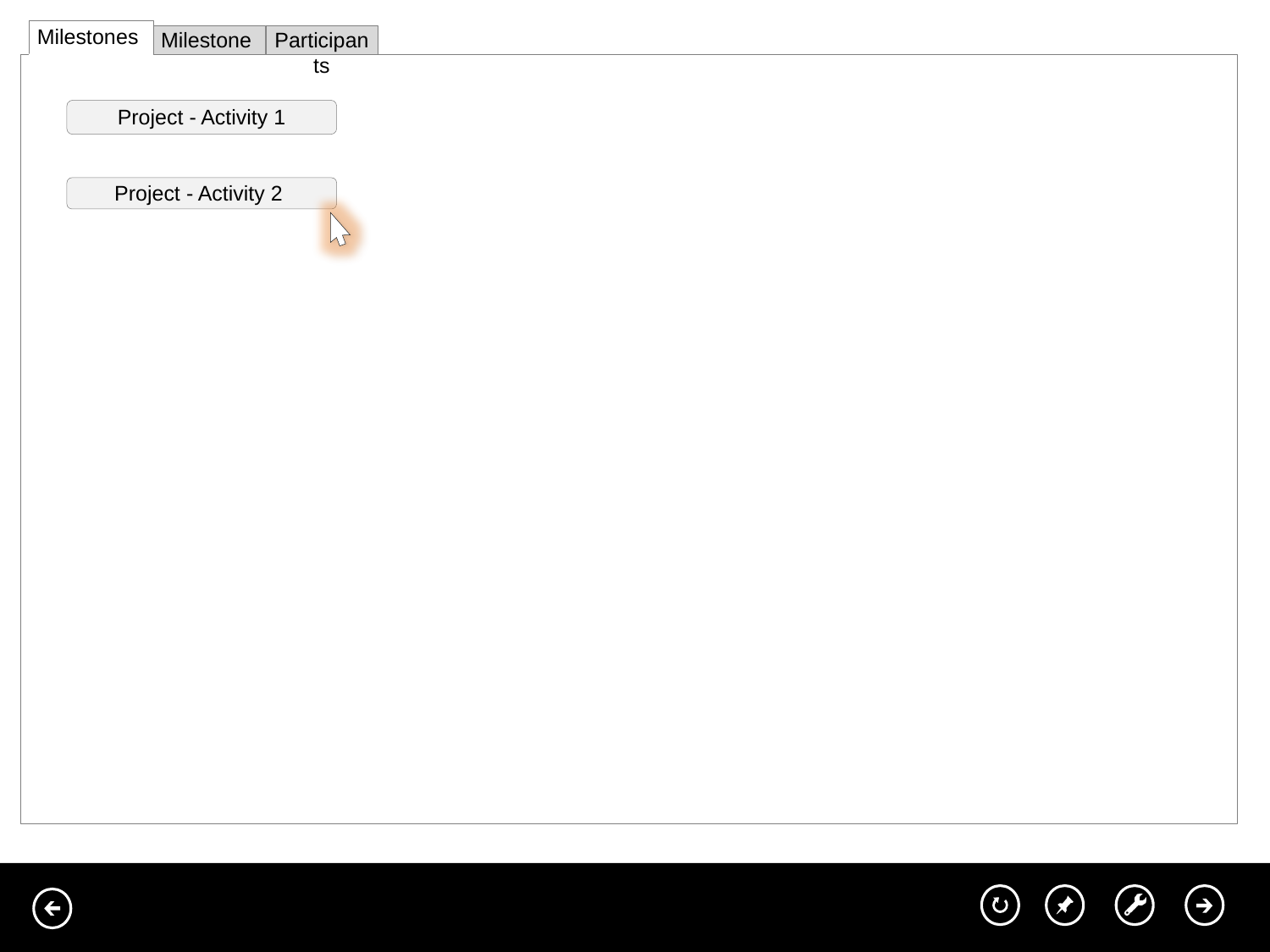

Milestones

Milestone
Participants

Project - Activity 1
Project - Activity 2